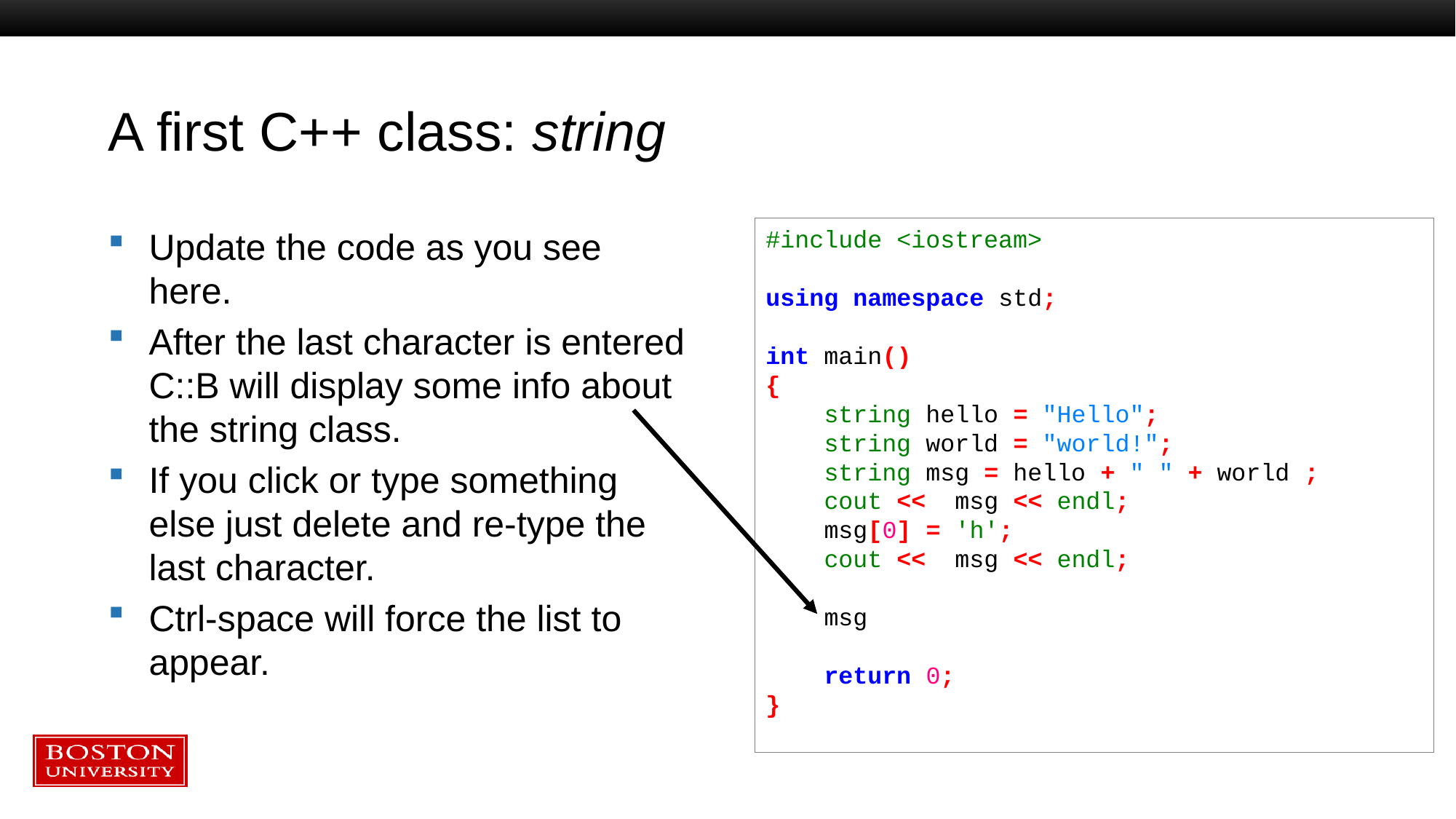

# A first C++ class: string
#include <iostream>

using namespace std;

int main()
{
    string hello = "Hello";
    string world = "world!";
    string msg = hello + " " + world ;
    cout <<  msg << endl;
    msg[0] = 'h';
    cout <<  msg << endl;

    msg

    return 0;
}

Update the code as you see here.
After the last character is entered C::B will display some info about the string class.
If you click or type something else just delete and re-type the last character.
Ctrl-space will force the list to appear.